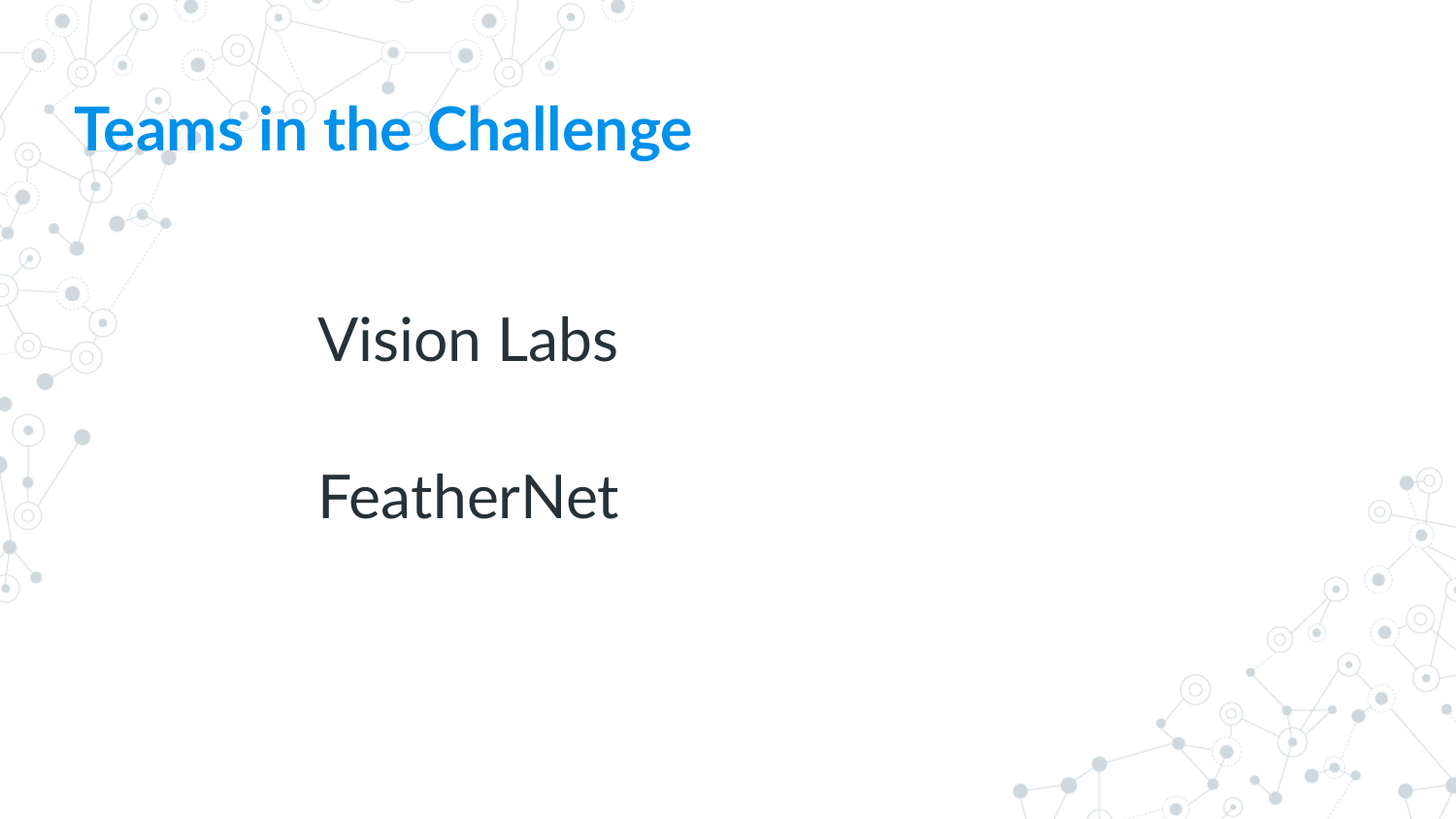

Teams in the Challenge
Vision Labs
FeatherNet
17